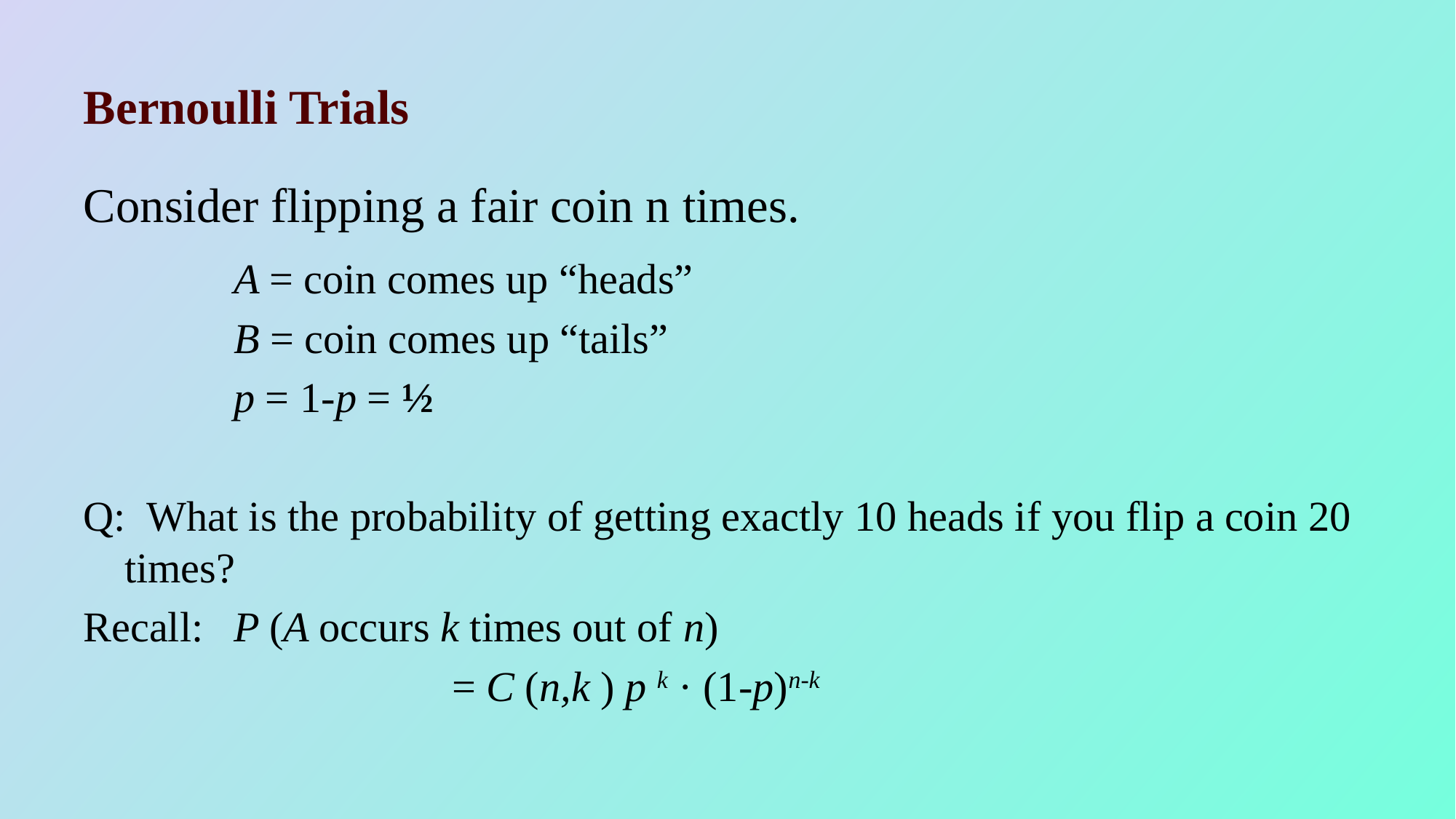

# Bernoulli Trials
Consider flipping a fair coin n times.
        	A = coin comes up “heads”
		B = coin comes up “tails”
		p = 1-p = ½

Q:  What is the probability of getting exactly 10 heads if you flip a coin 20 times?
Recall:	P (A occurs k times out of n)
				= C (n,k ) p k · (1-p)n-k